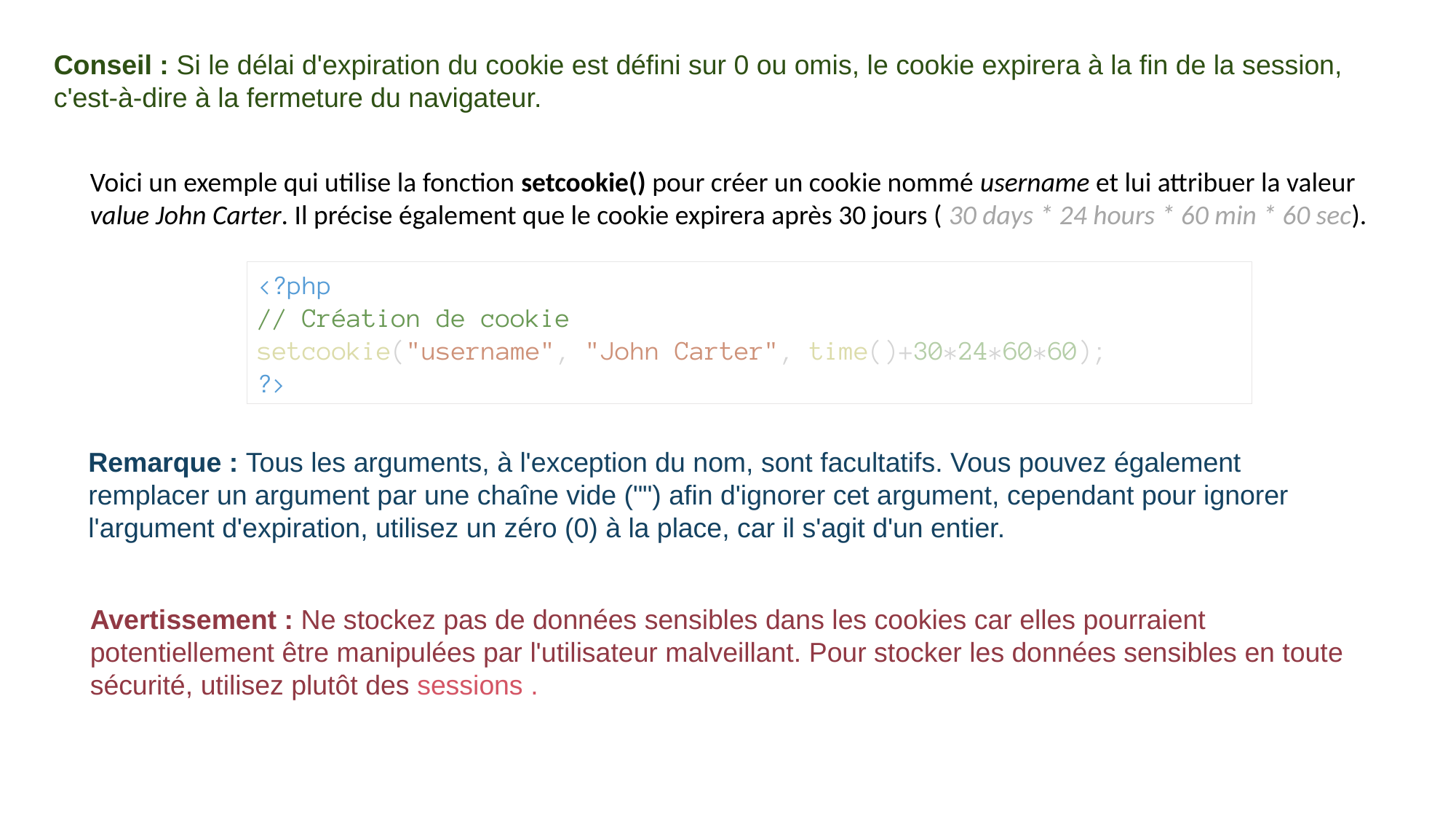

Conseil : Si le délai d'expiration du cookie est défini sur 0 ou omis, le cookie expirera à la fin de la session, c'est-à-dire à la fermeture du navigateur.
Voici un exemple qui utilise la fonction setcookie() pour créer un cookie nommé username et lui attribuer la valeur value John Carter. Il précise également que le cookie expirera après 30 jours ( 30 days * 24 hours * 60 min * 60 sec).
<?php
// Création de cookie
setcookie("username", "John Carter", time()+30*24*60*60);
?>
Remarque : Tous les arguments, à l'exception du nom, sont facultatifs. Vous pouvez également remplacer un argument par une chaîne vide ("") afin d'ignorer cet argument, cependant pour ignorer l'argument d'expiration, utilisez un zéro (0) à la place, car il s'agit d'un entier.
Avertissement : Ne stockez pas de données sensibles dans les cookies car elles pourraient potentiellement être manipulées par l'utilisateur malveillant. Pour stocker les données sensibles en toute sécurité, utilisez plutôt des sessions .